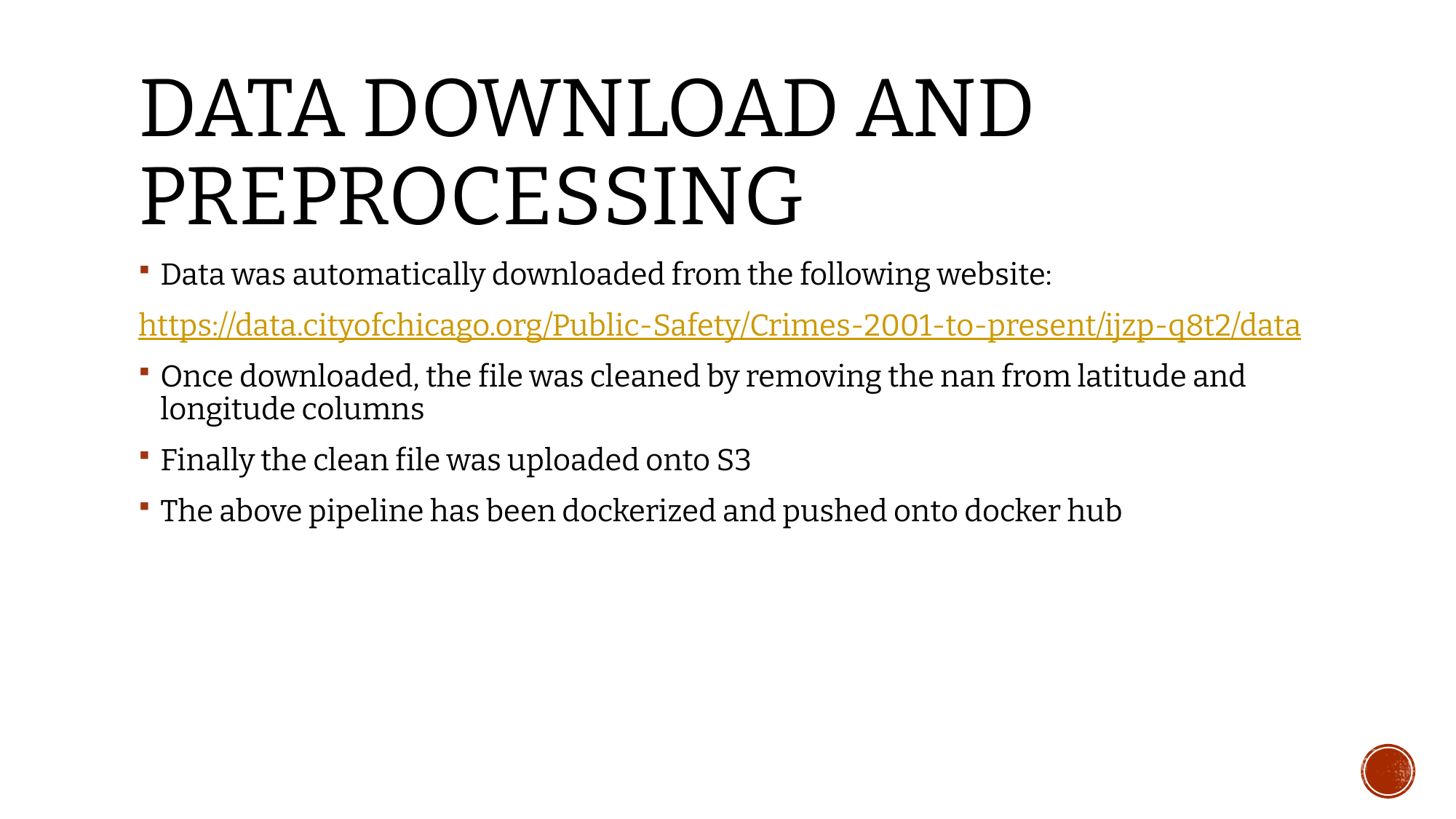

# Data Download and Preprocessing
Data was automatically downloaded from the following website:
https://data.cityofchicago.org/Public-Safety/Crimes-2001-to-present/ijzp-q8t2/data
Once downloaded, the file was cleaned by removing the nan from latitude and longitude columns
Finally the clean file was uploaded onto S3
The above pipeline has been dockerized and pushed onto docker hub